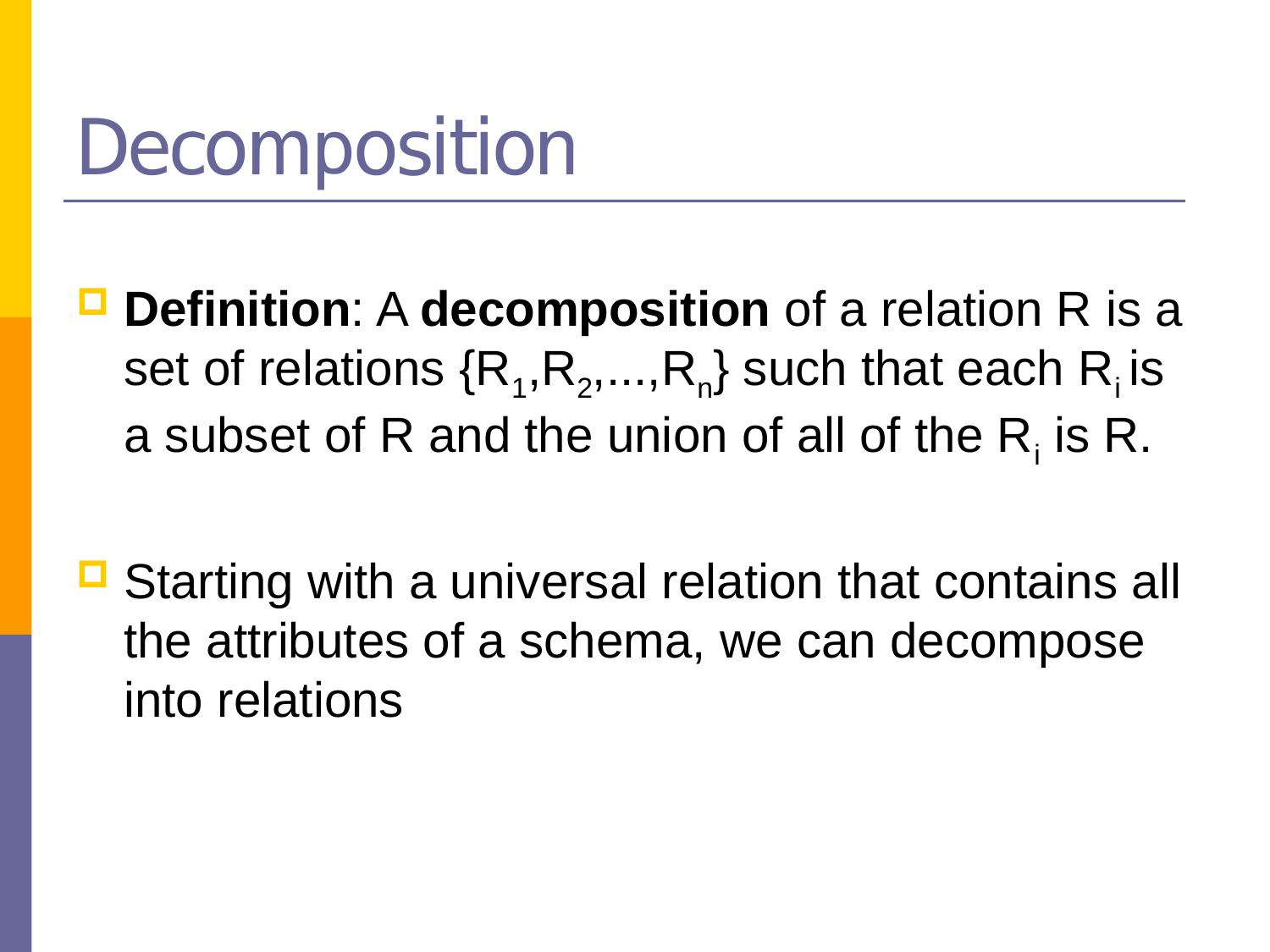

# Decomposition
Definition: A decomposition of a relation R is a set of relations {R1,R2,...,Rn} such that each Ri is a subset of R and the union of all of the Ri is R.

Starting with a universal relation that contains all the attributes of a schema, we can decompose into relations